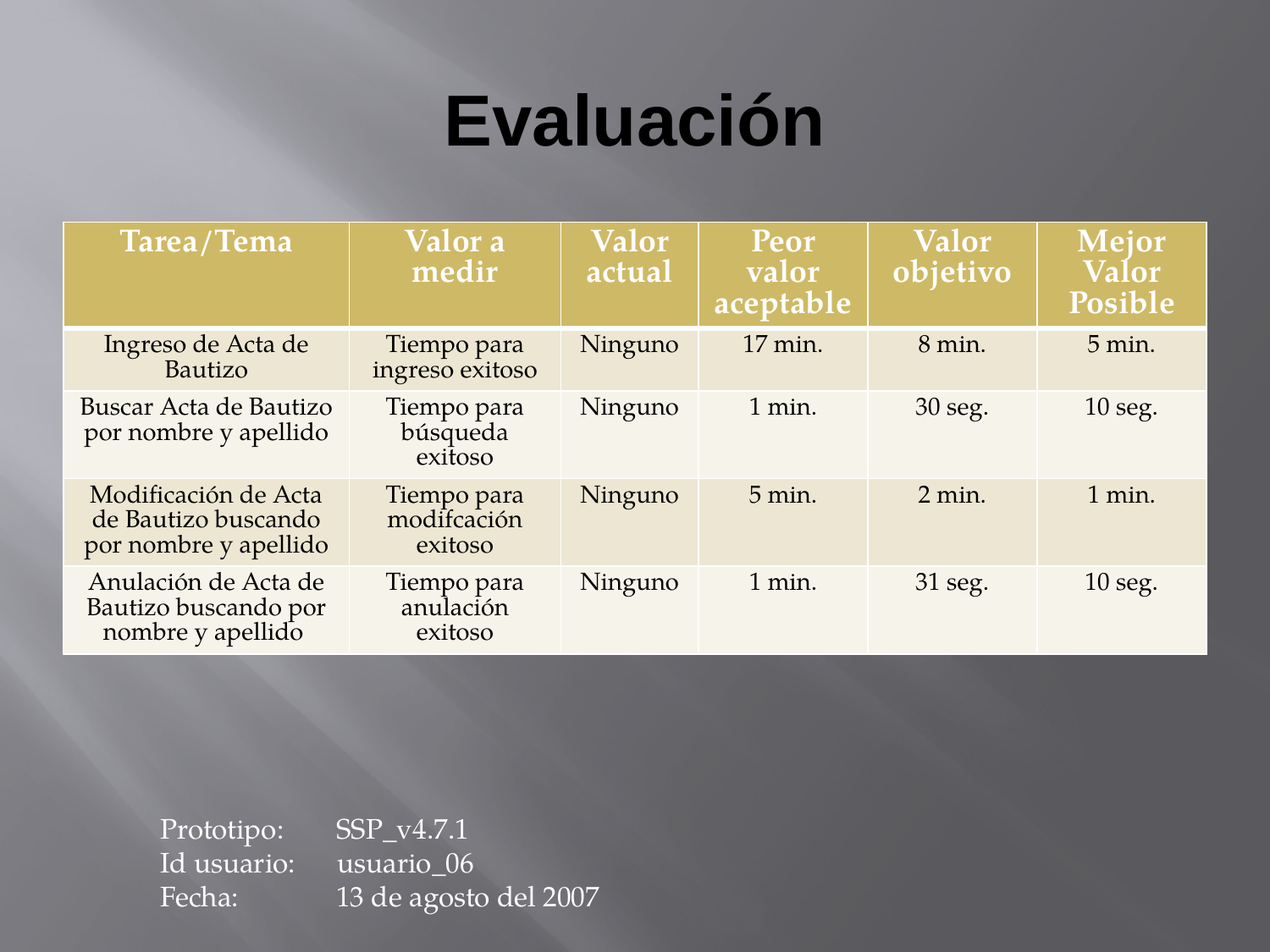

# Evaluación
| Tarea/Tema | Valor a medir | Valor actual | Peor valor aceptable | Valor objetivo | Mejor Valor Posible |
| --- | --- | --- | --- | --- | --- |
| Ingreso de Acta de Bautizo | Tiempo para ingreso exitoso | Ninguno | 17 min. | 8 min. | 5 min. |
| Buscar Acta de Bautizo por nombre y apellido | Tiempo para búsqueda exitoso | Ninguno | 1 min. | 30 seg. | 10 seg. |
| Modificación de Acta de Bautizo buscando por nombre y apellido | Tiempo para modifcación exitoso | Ninguno | 5 min. | 2 min. | 1 min. |
| Anulación de Acta de Bautizo buscando por nombre y apellido | Tiempo para anulación exitoso | Ninguno | 1 min. | 31 seg. | 10 seg. |
Prototipo:	       SSP_v4.7.1
Id usuario:      usuario_06
Fecha:	       13 de agosto del 2007